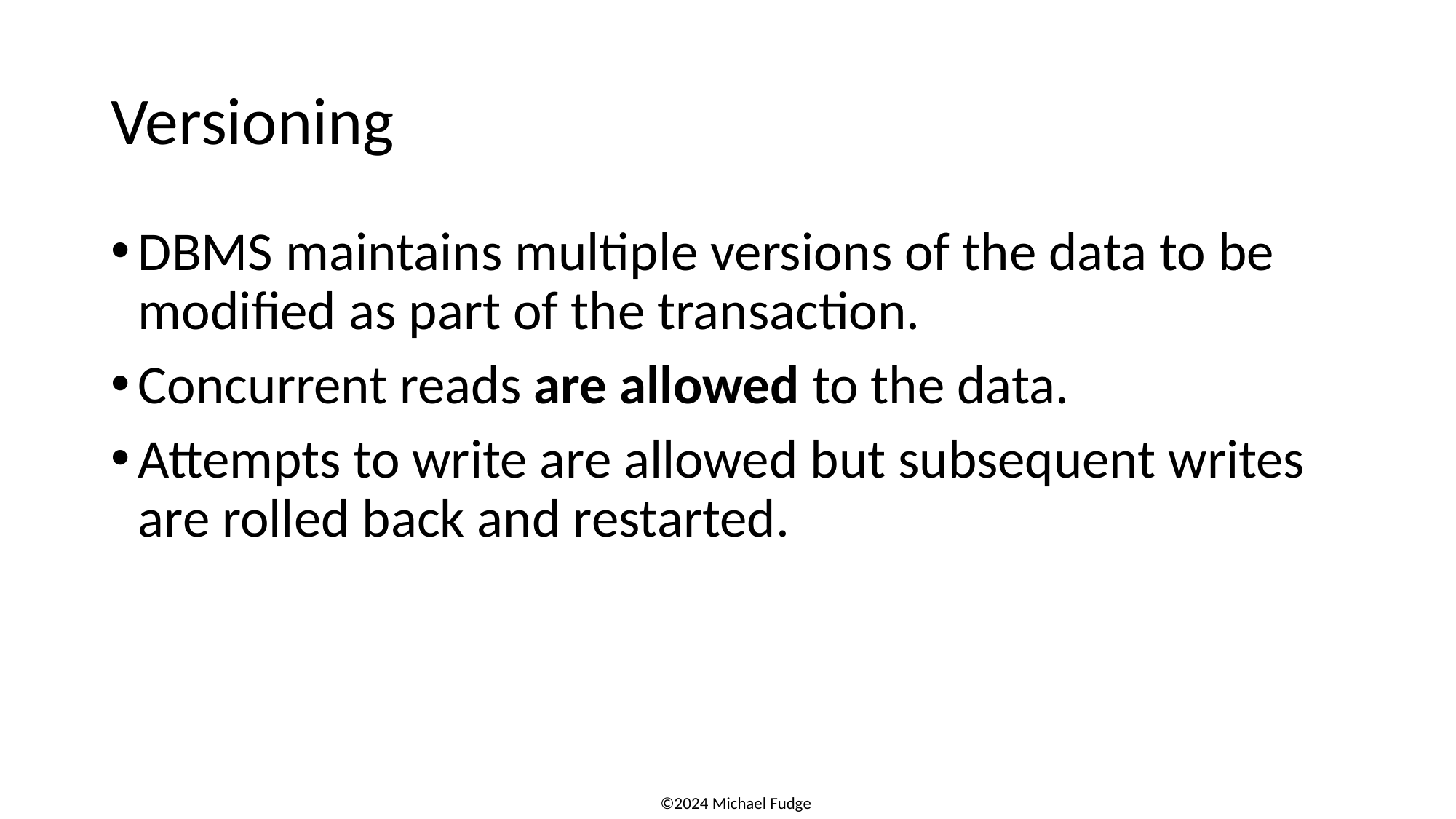

# Versioning
DBMS maintains multiple versions of the data to be modified as part of the transaction.
Concurrent reads are allowed to the data.
Attempts to write are allowed but subsequent writes are rolled back and restarted.